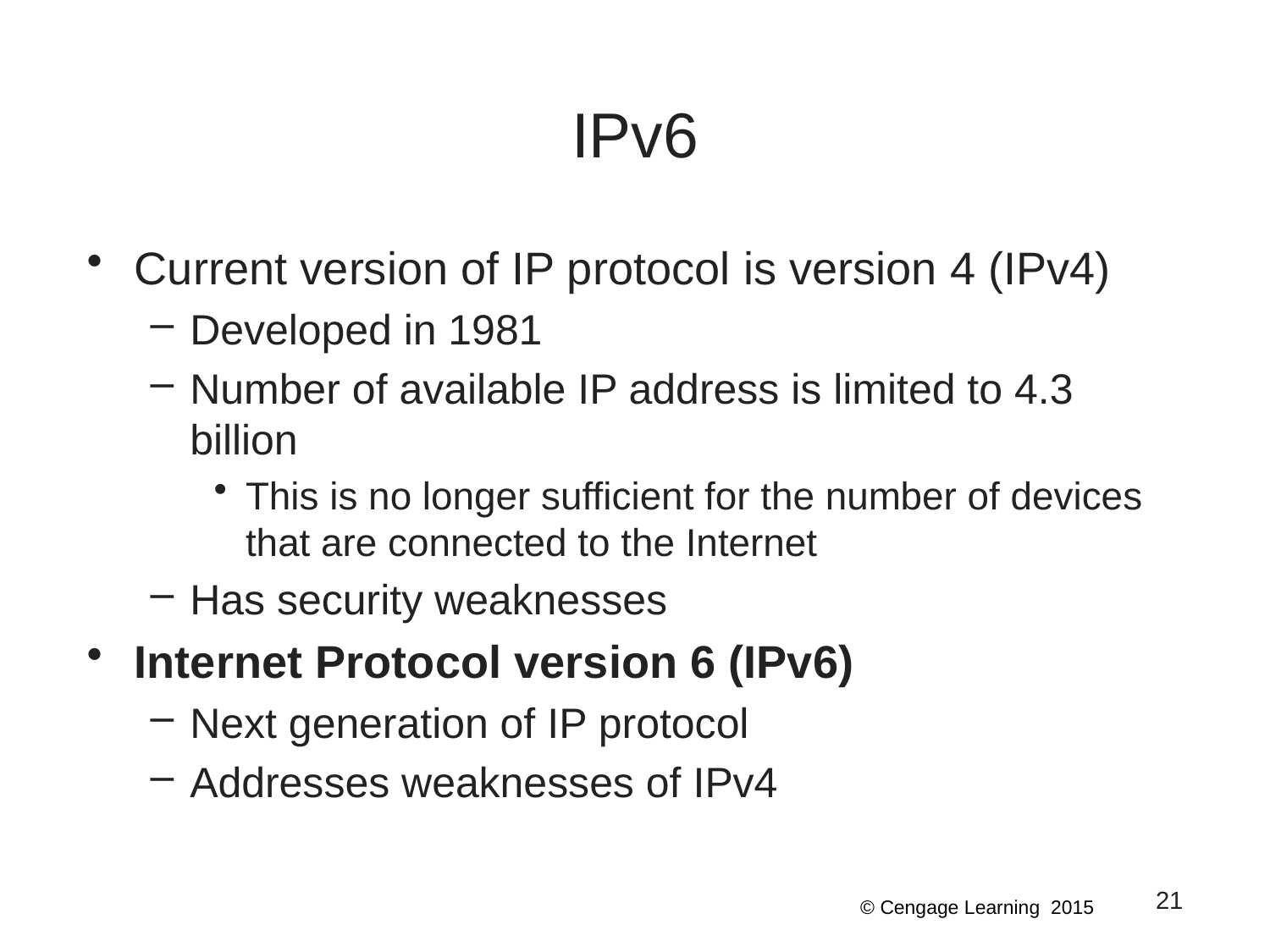

# IPv6
Current version of IP protocol is version 4 (IPv4)
Developed in 1981
Number of available IP address is limited to 4.3 billion
This is no longer sufficient for the number of devices that are connected to the Internet
Has security weaknesses
Internet Protocol version 6 (IPv6)
Next generation of IP protocol
Addresses weaknesses of IPv4
21